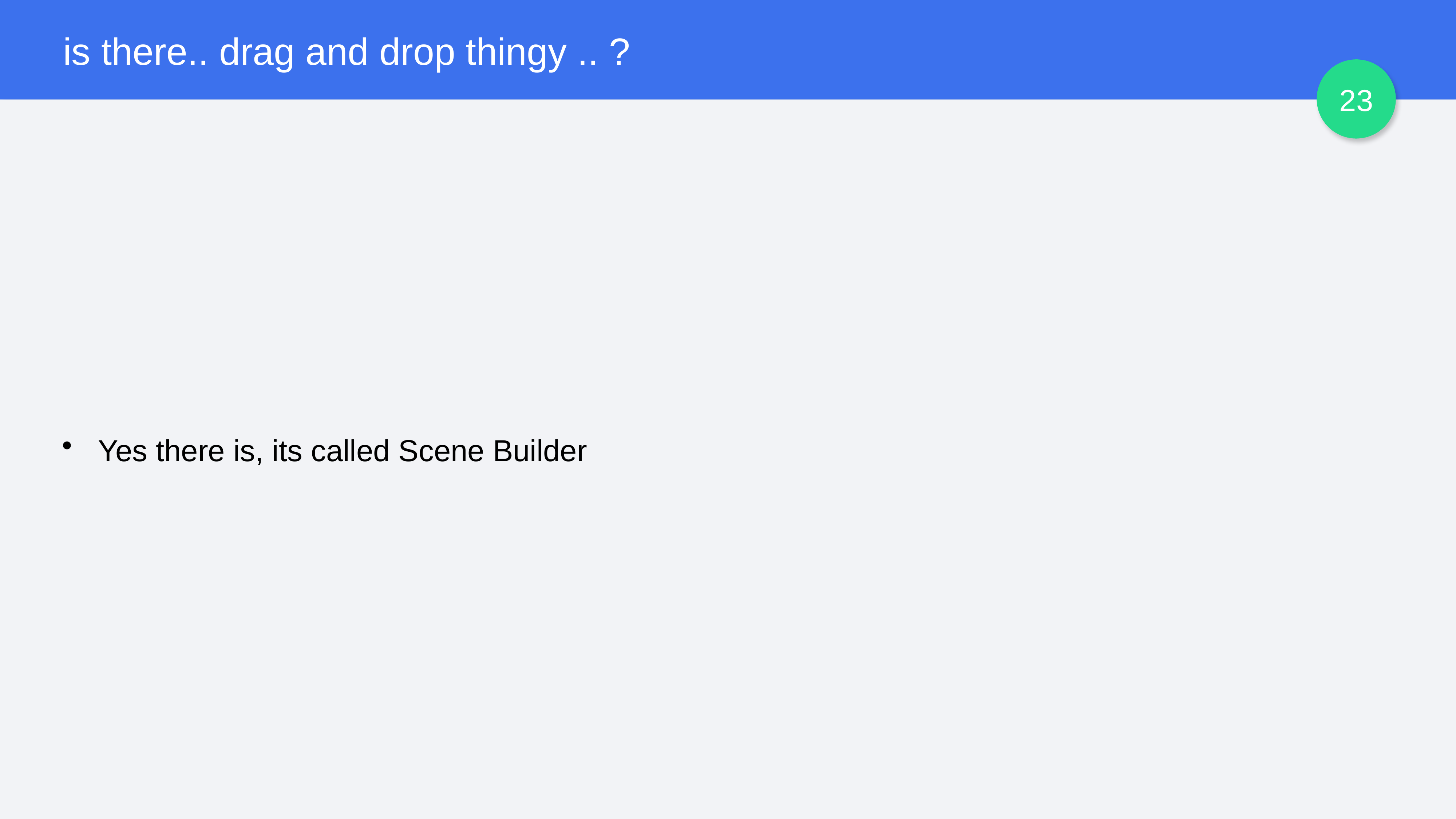

is there.. drag and drop thingy .. ?

23

Yes there is, its called Scene Builder